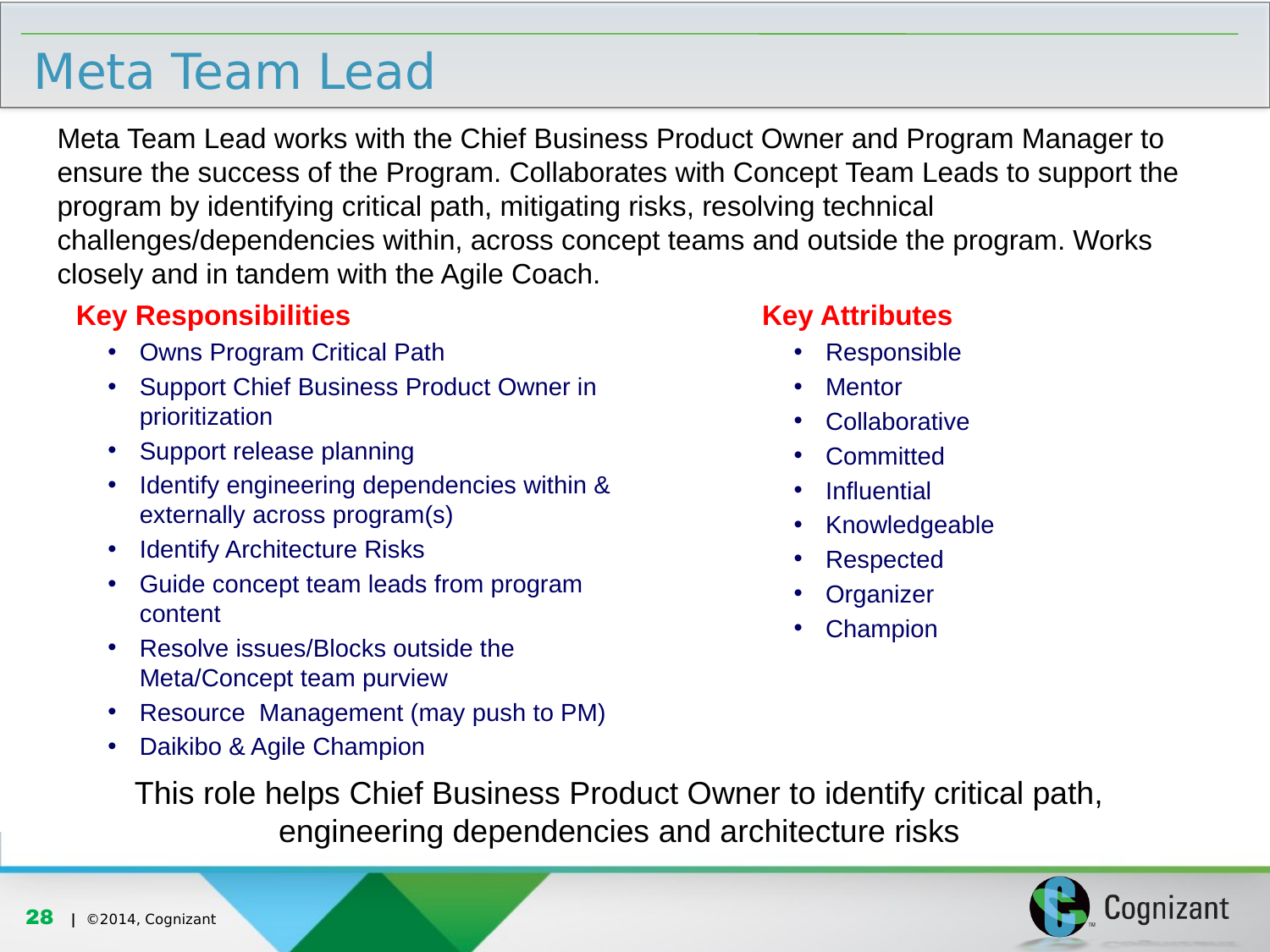

# Meta Team Lead
Meta Team Lead works with the Chief Business Product Owner and Program Manager to ensure the success of the Program. Collaborates with Concept Team Leads to support the program by identifying critical path, mitigating risks, resolving technical challenges/dependencies within, across concept teams and outside the program. Works closely and in tandem with the Agile Coach.

Key Responsibilities
Owns Program Critical Path
Support Chief Business Product Owner in prioritization
Support release planning
Identify engineering dependencies within & externally across program(s)
Identify Architecture Risks
Guide concept team leads from program content
Resolve issues/Blocks outside the Meta/Concept team purview
Resource  Management (may push to PM)
Daikibo & Agile Champion

   	Key Attributes
Responsible
Mentor
Collaborative
Committed
Influential
Knowledgeable
Respected
Organizer
Champion

This role helps Chief Business Product Owner to identify critical path, engineering dependencies and architecture risks
28